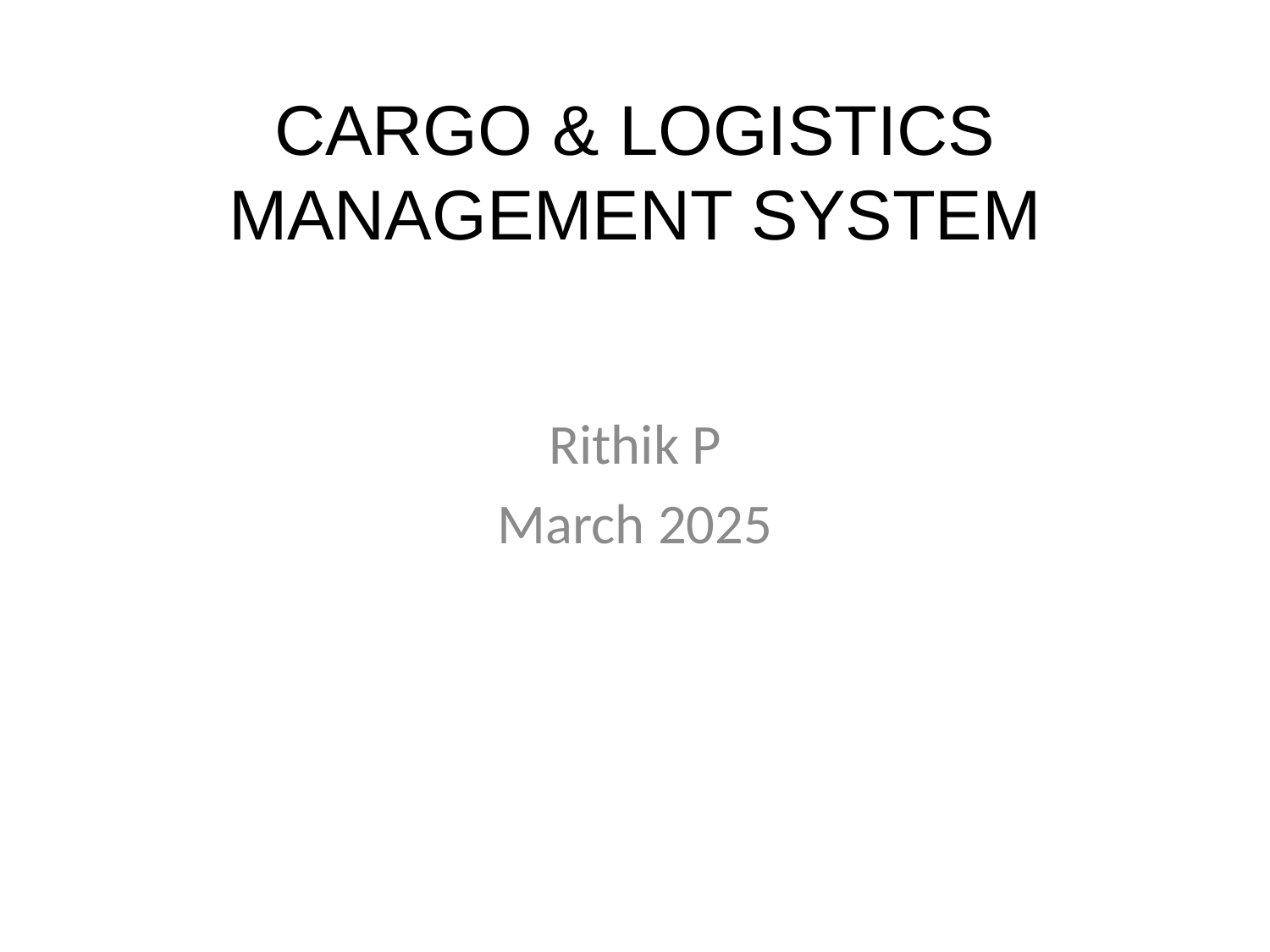

# CARGO & LOGISTICS MANAGEMENT SYSTEM
Rithik P
March 2025